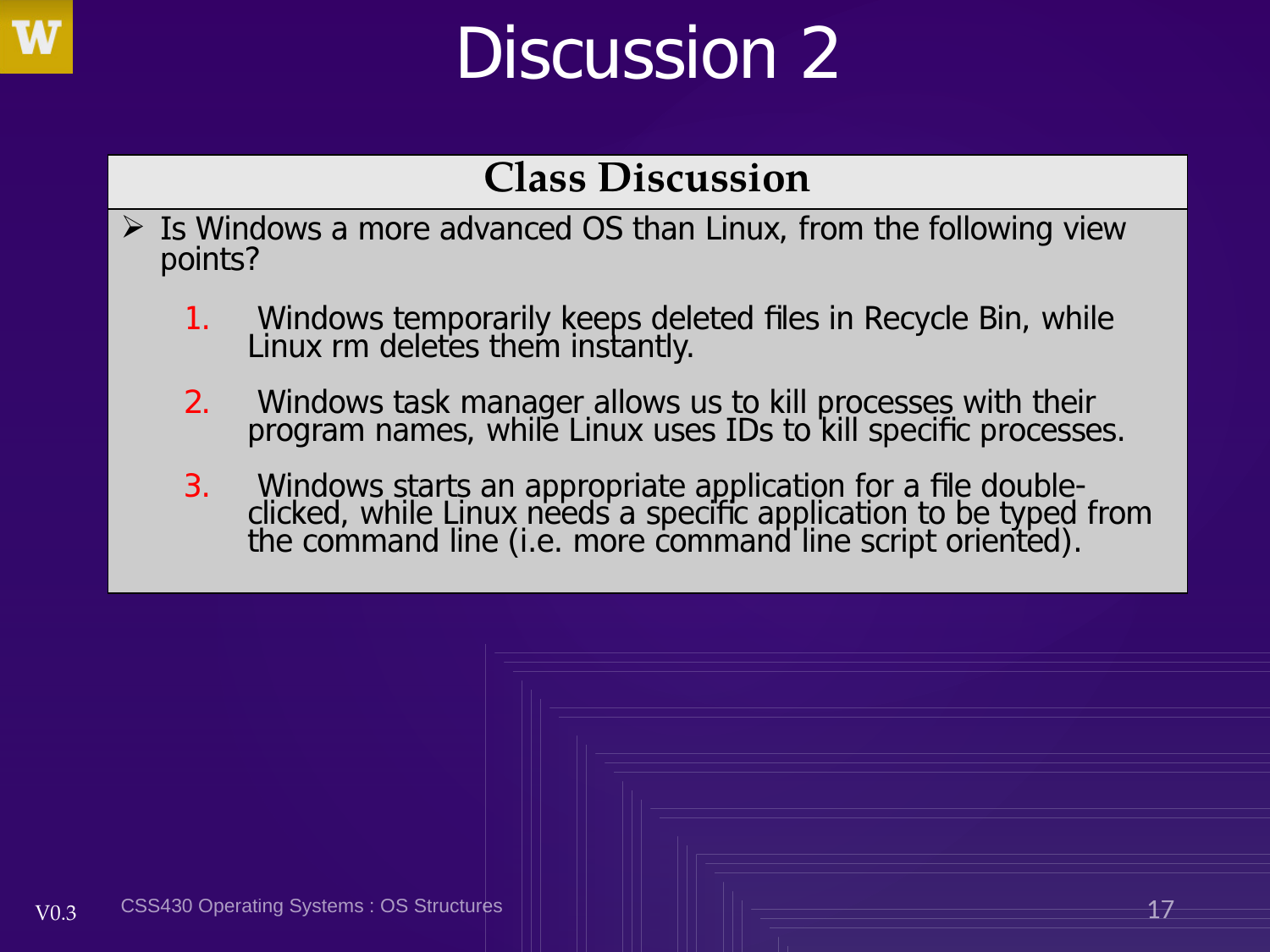

# Discussion 2
| Class Discussion |
| --- |
| Is Windows a more advanced OS than Linux, from the following view points? Windows temporarily keeps deleted files in Recycle Bin, while Linux rm deletes them instantly. Windows task manager allows us to kill processes with their program names, while Linux uses IDs to kill specific processes. Windows starts an appropriate application for a file double-clicked, while Linux needs a specific application to be typed from the command line (i.e. more command line script oriented). |
CSS430 Operating Systems : OS Structures
17